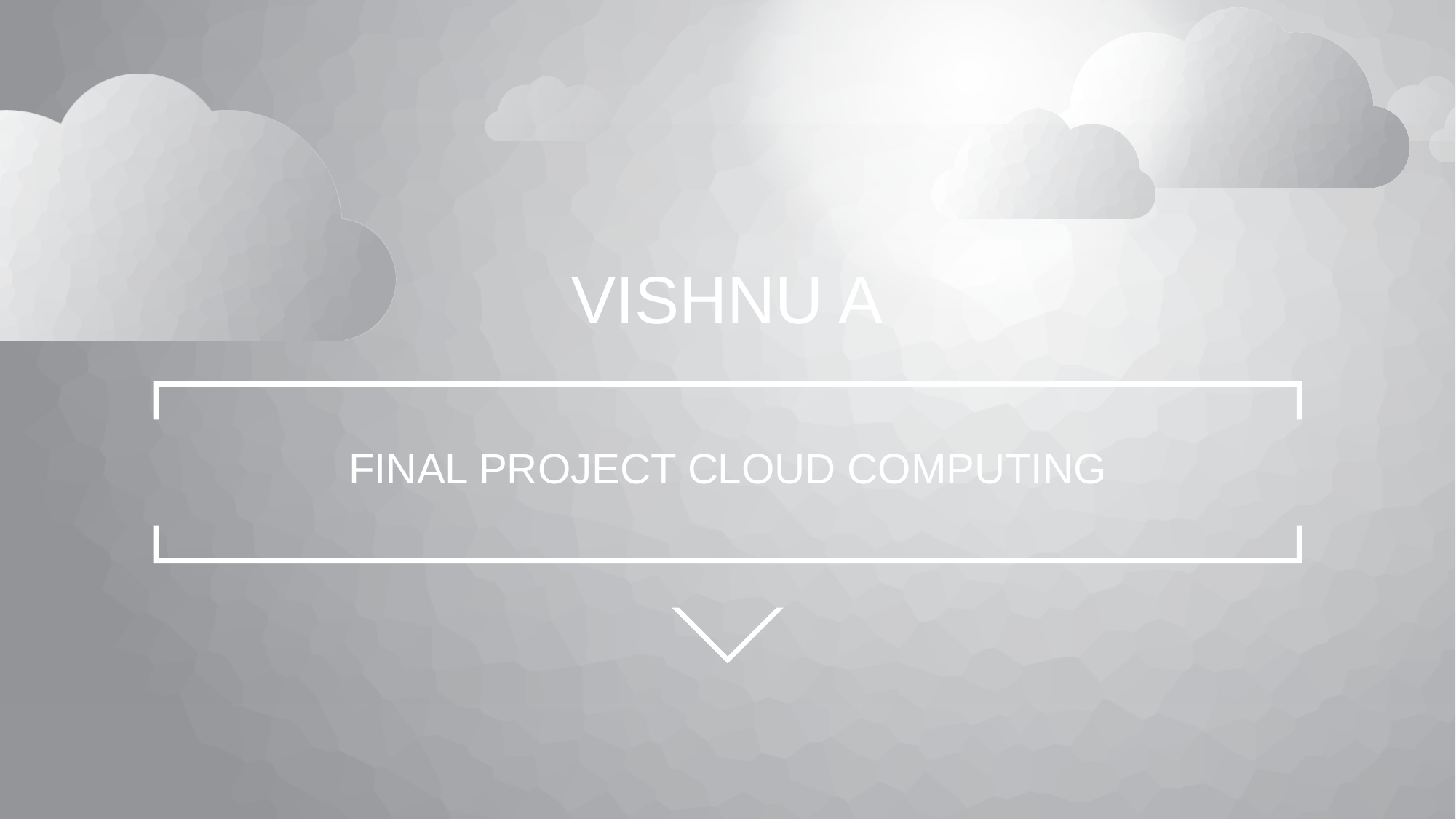

# VISHNU A
FINAL PROJECT CLOUD COMPUTING